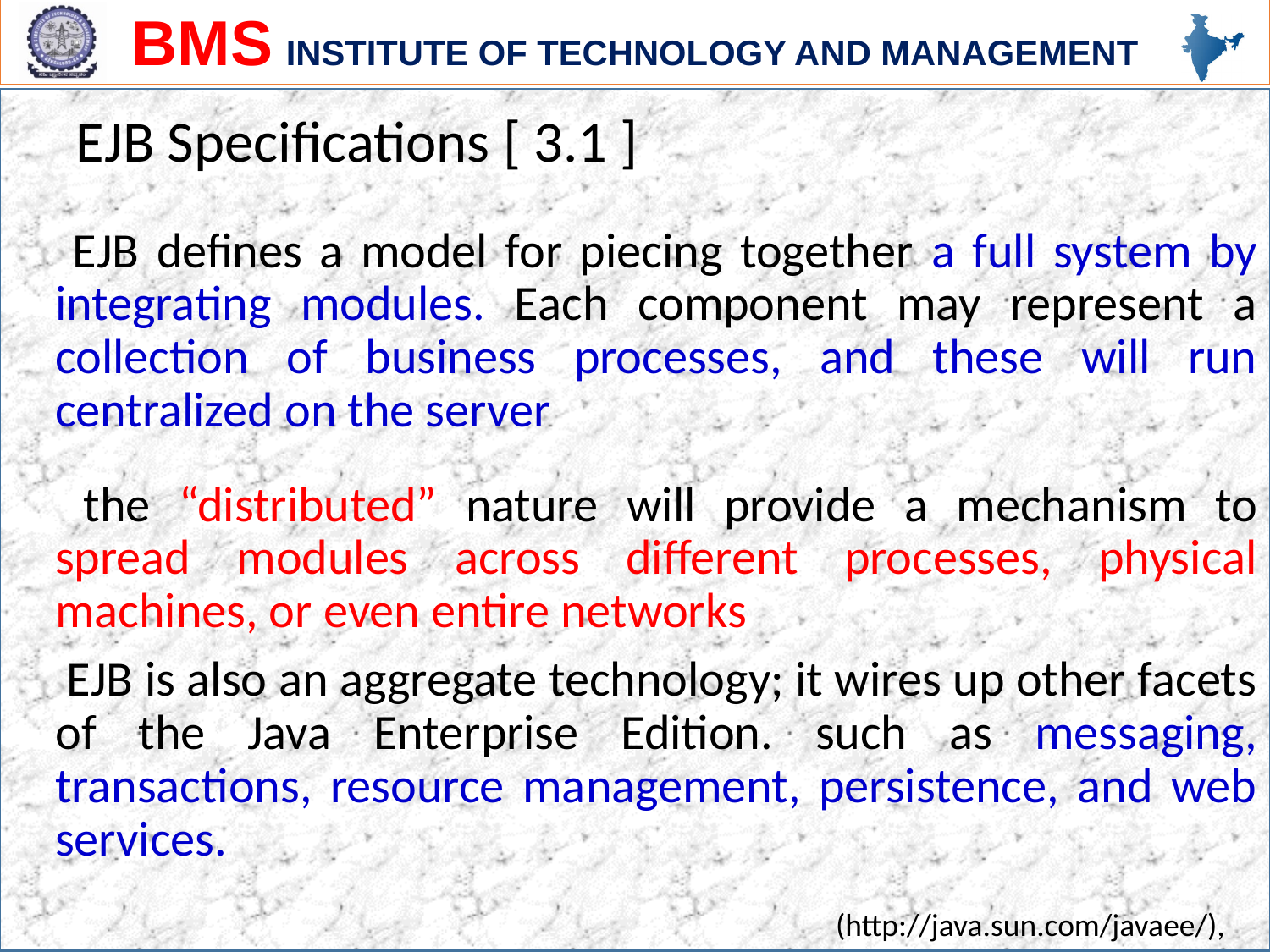

# EJB Specifications [ 3.1 ]
 EJB defines a model for piecing together a full system by integrating modules. Each component may represent a collection of business processes, and these will run centralized on the server
 the “distributed” nature will provide a mechanism to spread modules across different processes, physical machines, or even entire networks
 EJB is also an aggregate technology; it wires up other facets of the Java Enterprise Edition. such as messaging, transactions, resource management, persistence, and web services.
(http://java.sun.com/javaee/),